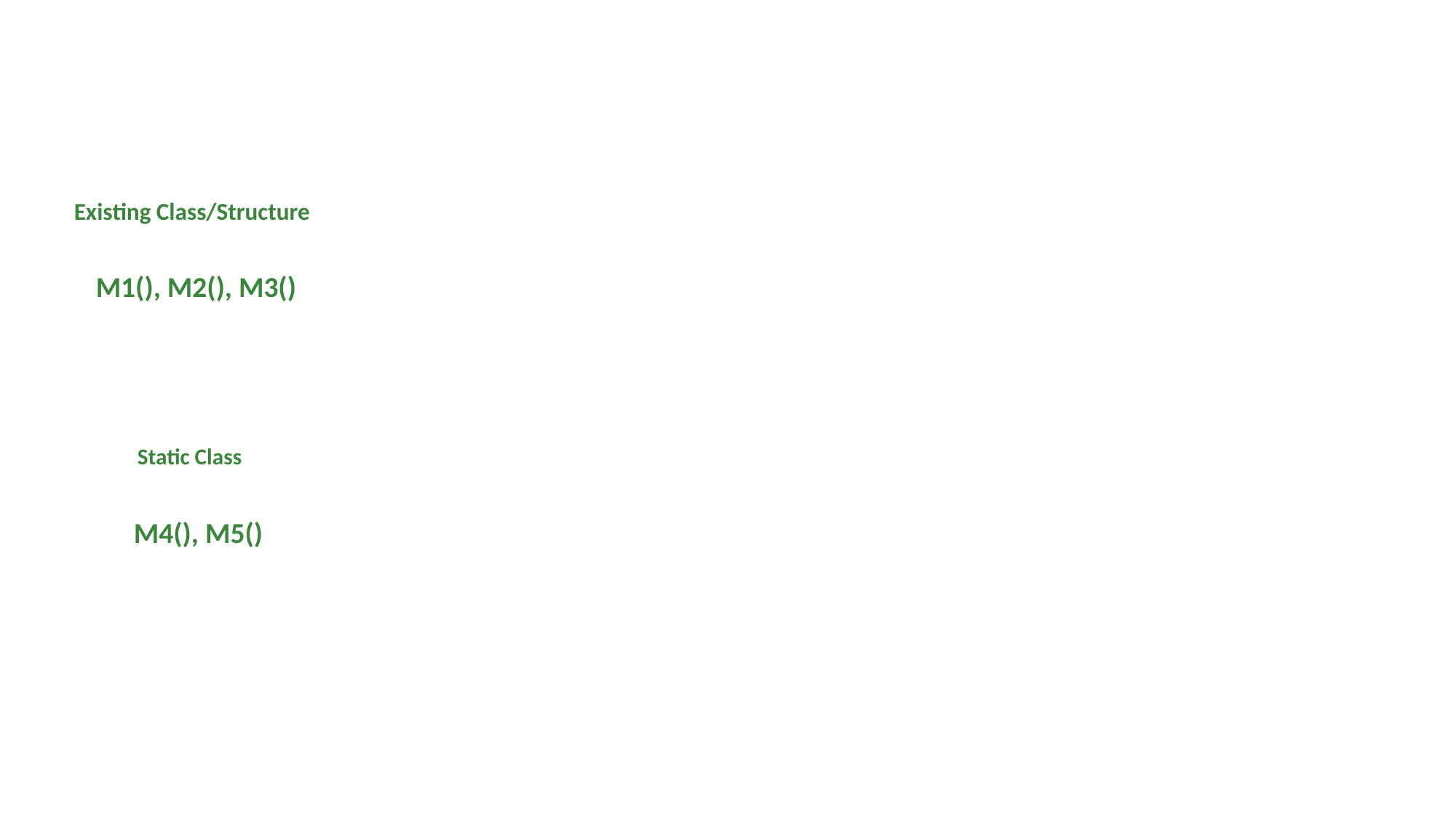

Existing Class/Structure
M1(), M2(), M3()
Static Class
M4(), M5()